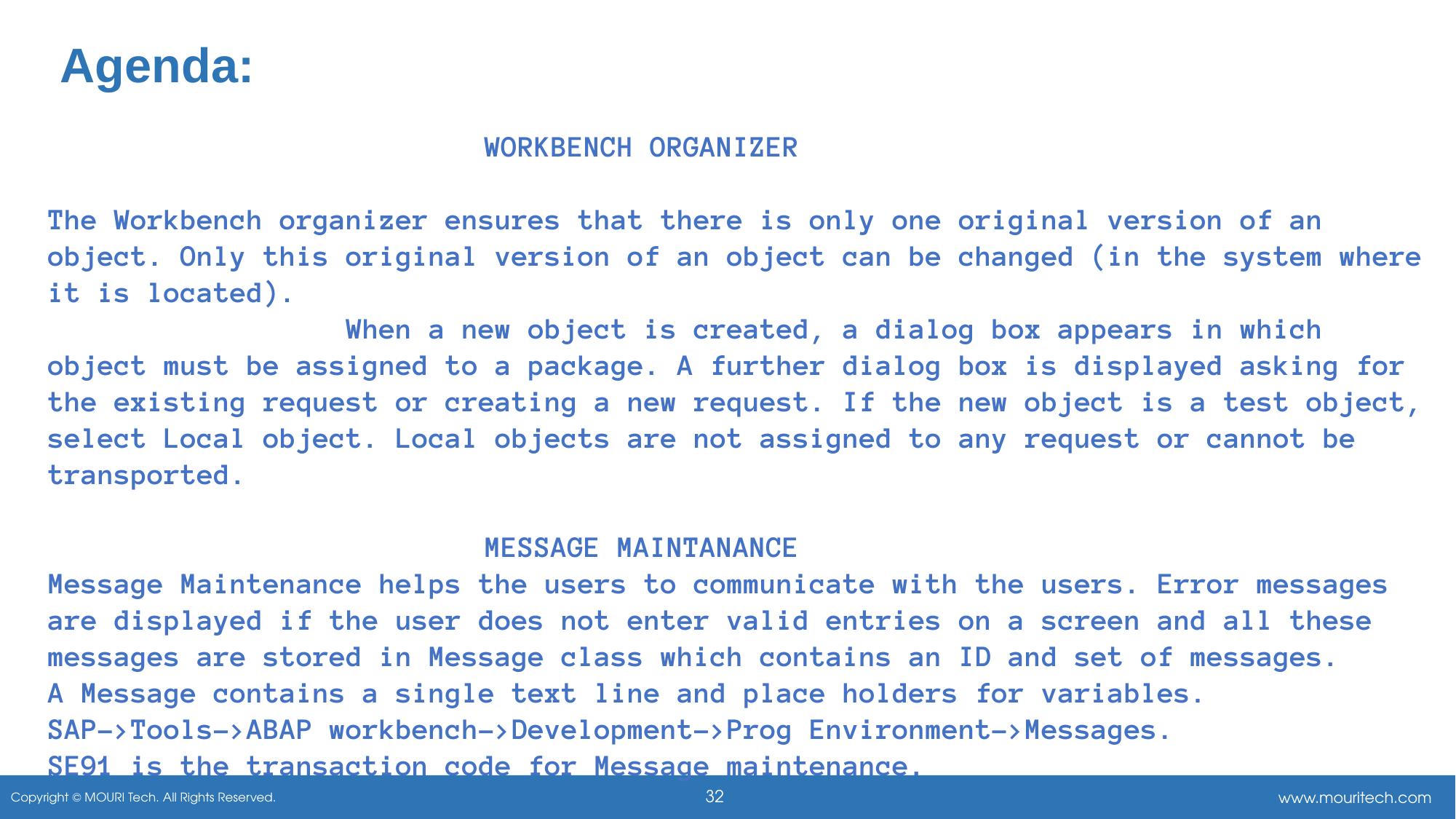

# Agenda:

				WORKBENCH ORGANIZER

The Workbench organizer ensures that there is only one original version of an object. Only this original version of an object can be changed (in the system where it is located).
                  When a new object is created, a dialog box appears in which object must be assigned to a package. A further dialog box is displayed asking for the existing request or creating a new request. If the new object is a test object, select Local object. Local objects are not assigned to any request or cannot be transported.

				MESSAGE MAINTANANCE
Message Maintenance helps the users to communicate with the users. Error messages are displayed if the user does not enter valid entries on a screen and all these messages are stored in Message class which contains an ID and set of messages.
A Message contains a single text line and place holders for variables.
SAP->Tools->ABAP workbench->Development->Prog Environment->Messages.
SE91 is the transaction code for Message maintenance.